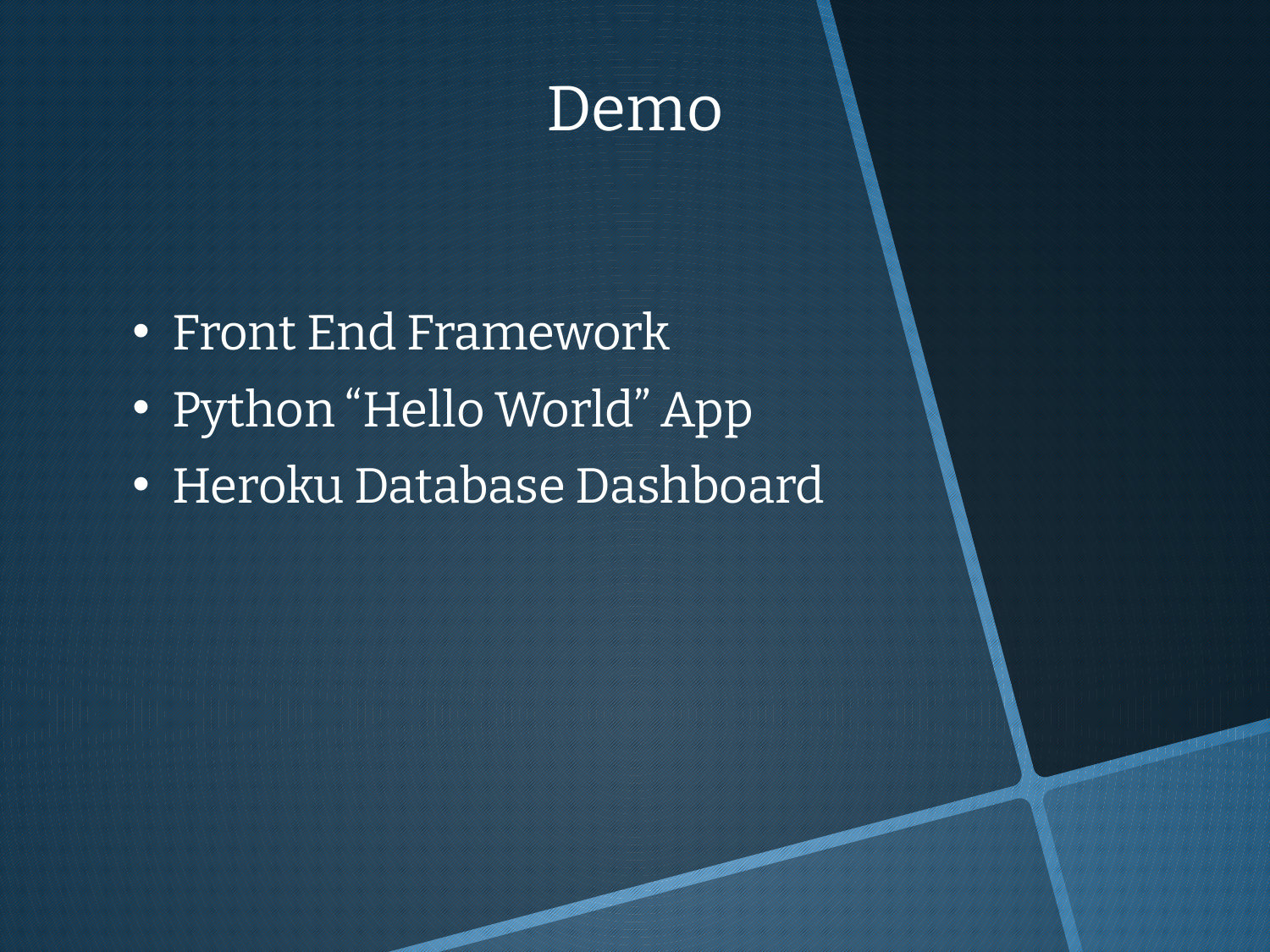

Demo
Front End Framework
Python “Hello World” App
Heroku Database Dashboard